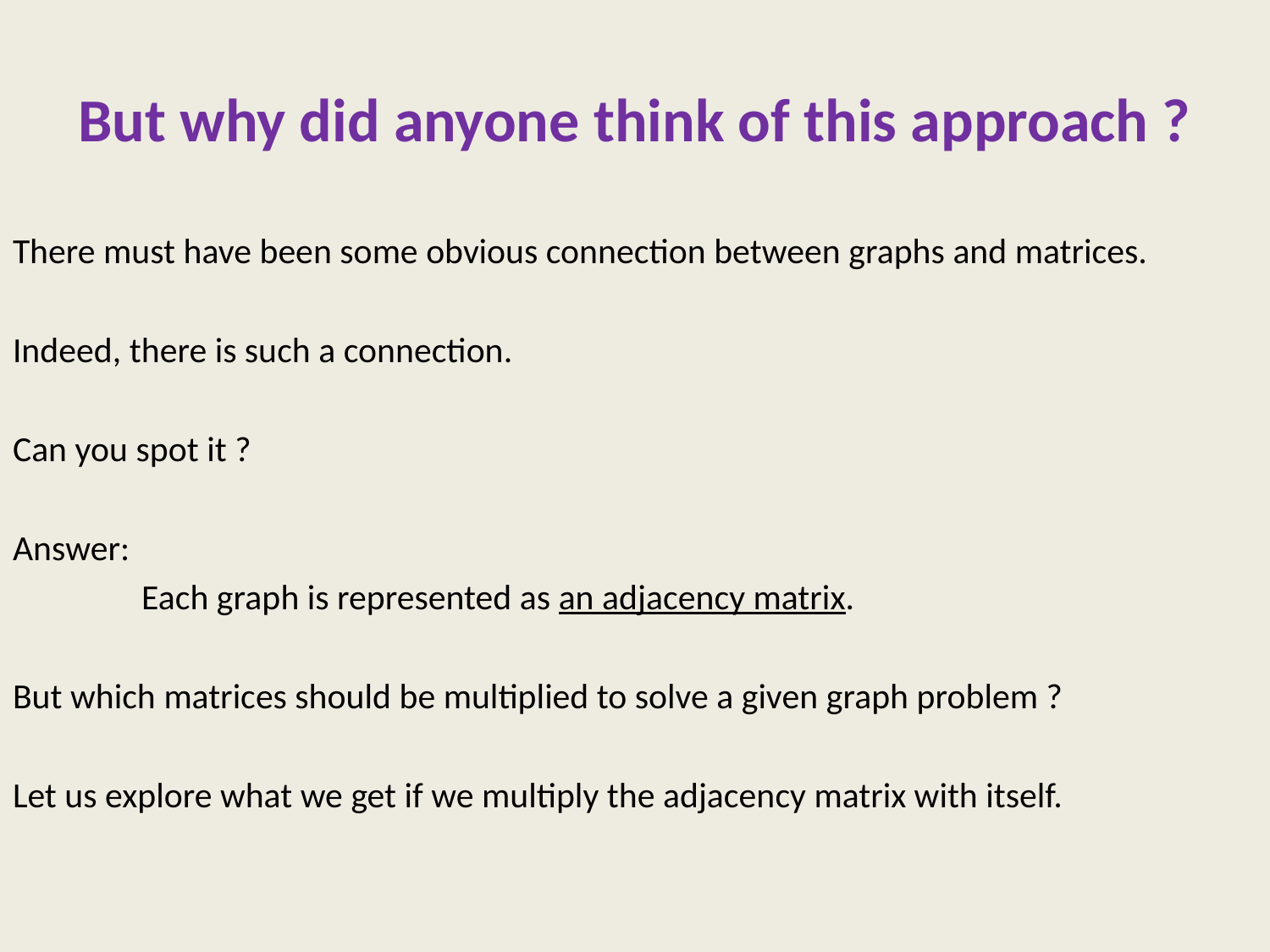

# But why did anyone think of this approach ?
There must have been some obvious connection between graphs and matrices.

Indeed, there is such a connection.

Can you spot it ?

Answer:
                Each graph is represented as an adjacency matrix.

But which matrices should be multiplied to solve a given graph problem ?

Let us explore what we get if we multiply the adjacency matrix with itself.